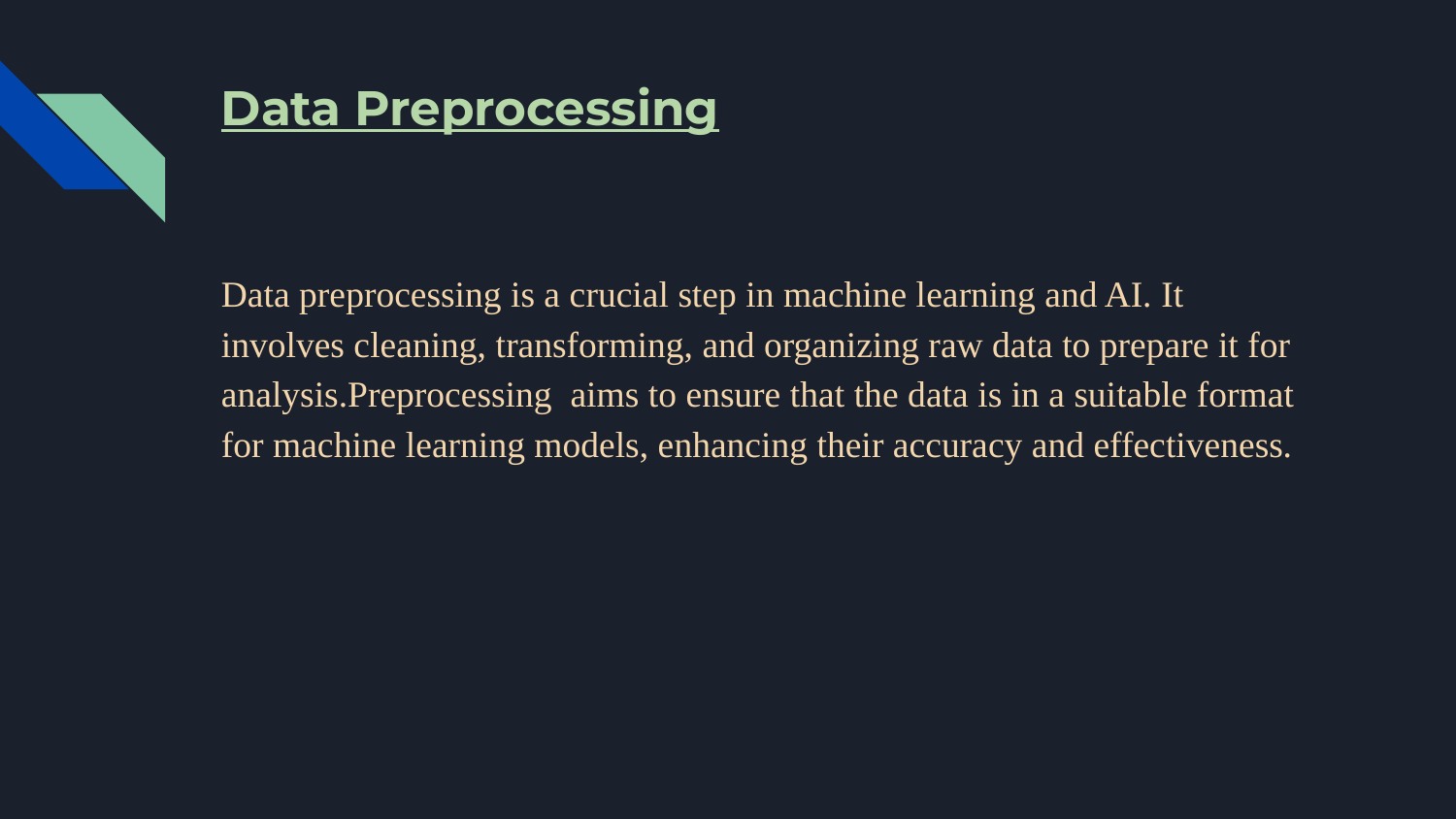

# Data Preprocessing
Data preprocessing is a crucial step in machine learning and AI. It involves cleaning, transforming, and organizing raw data to prepare it for analysis.Preprocessing  aims to ensure that the data is in a suitable format for machine learning models, enhancing their accuracy and effectiveness.